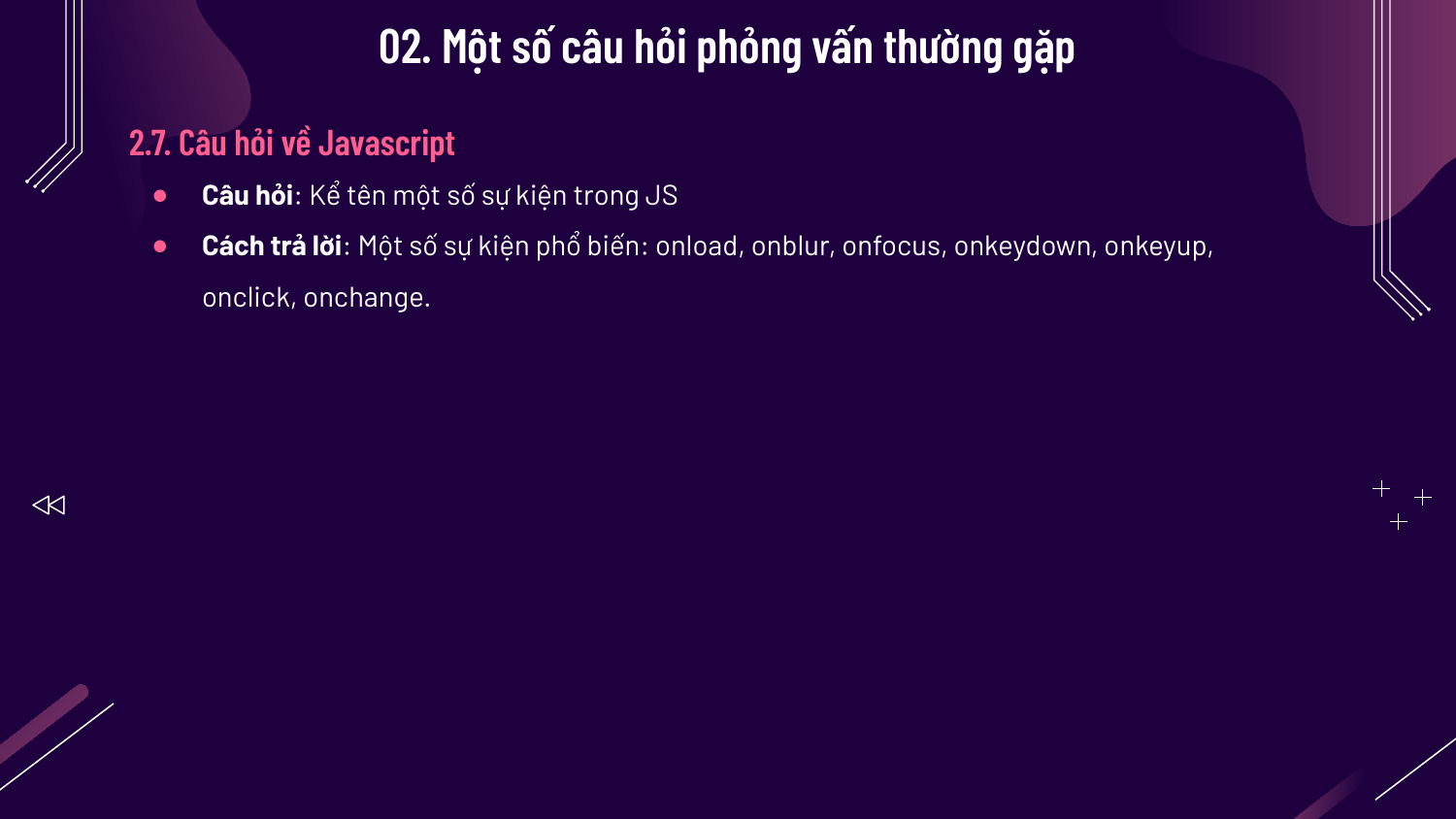

# 02. Một số câu hỏi phỏng vấn thường gặp
2.7. Câu hỏi về Javascript
Câu hỏi: Kể tên một số sự kiện trong JS
Cách trả lời: Một số sự kiện phổ biến: onload, onblur, onfocus, onkeydown, onkeyup, onclick, onchange.